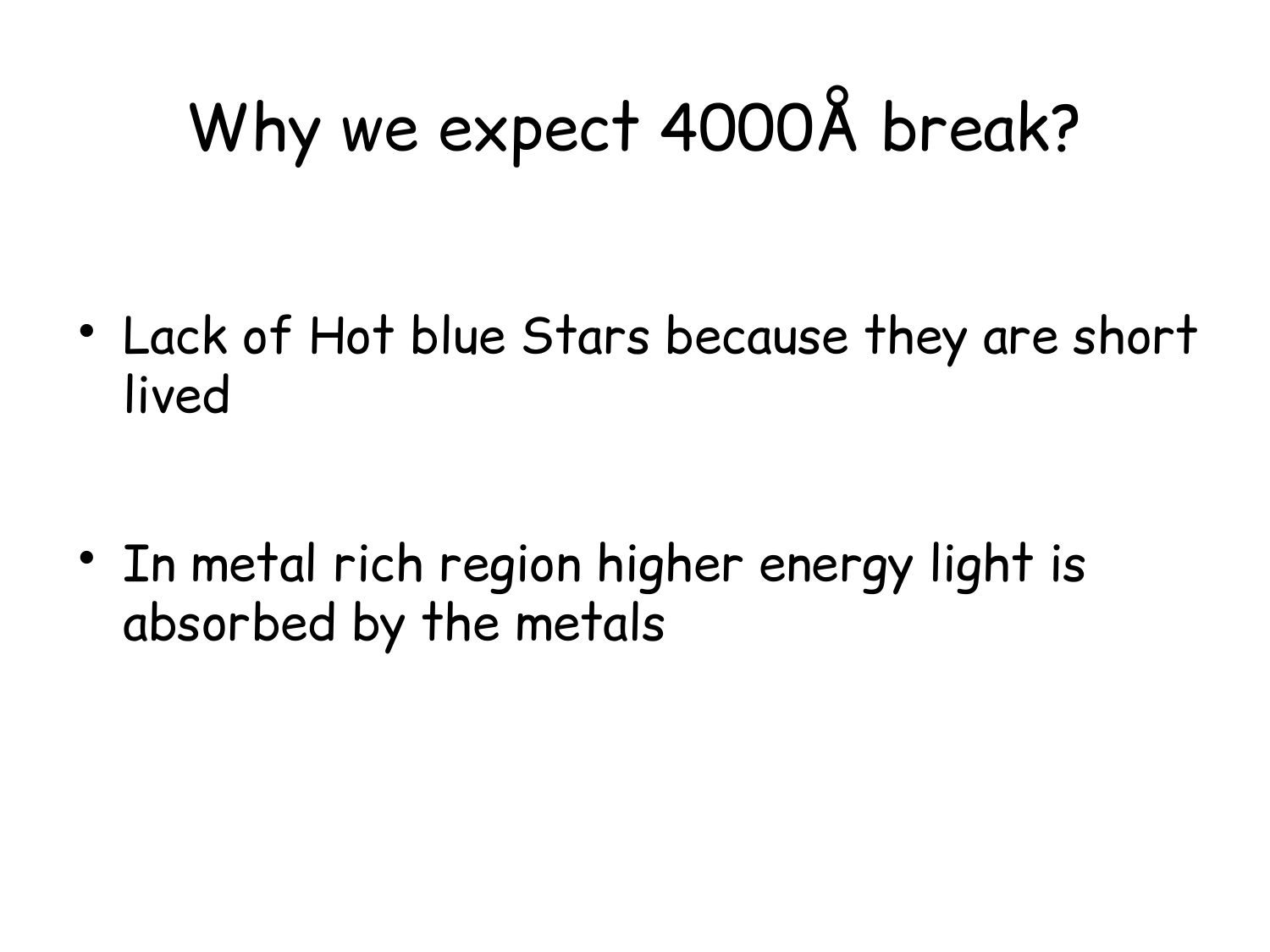

Why we expect 4000Å break?
Lack of Hot blue Stars because they are short lived

In metal rich region higher energy light is absorbed by the metals